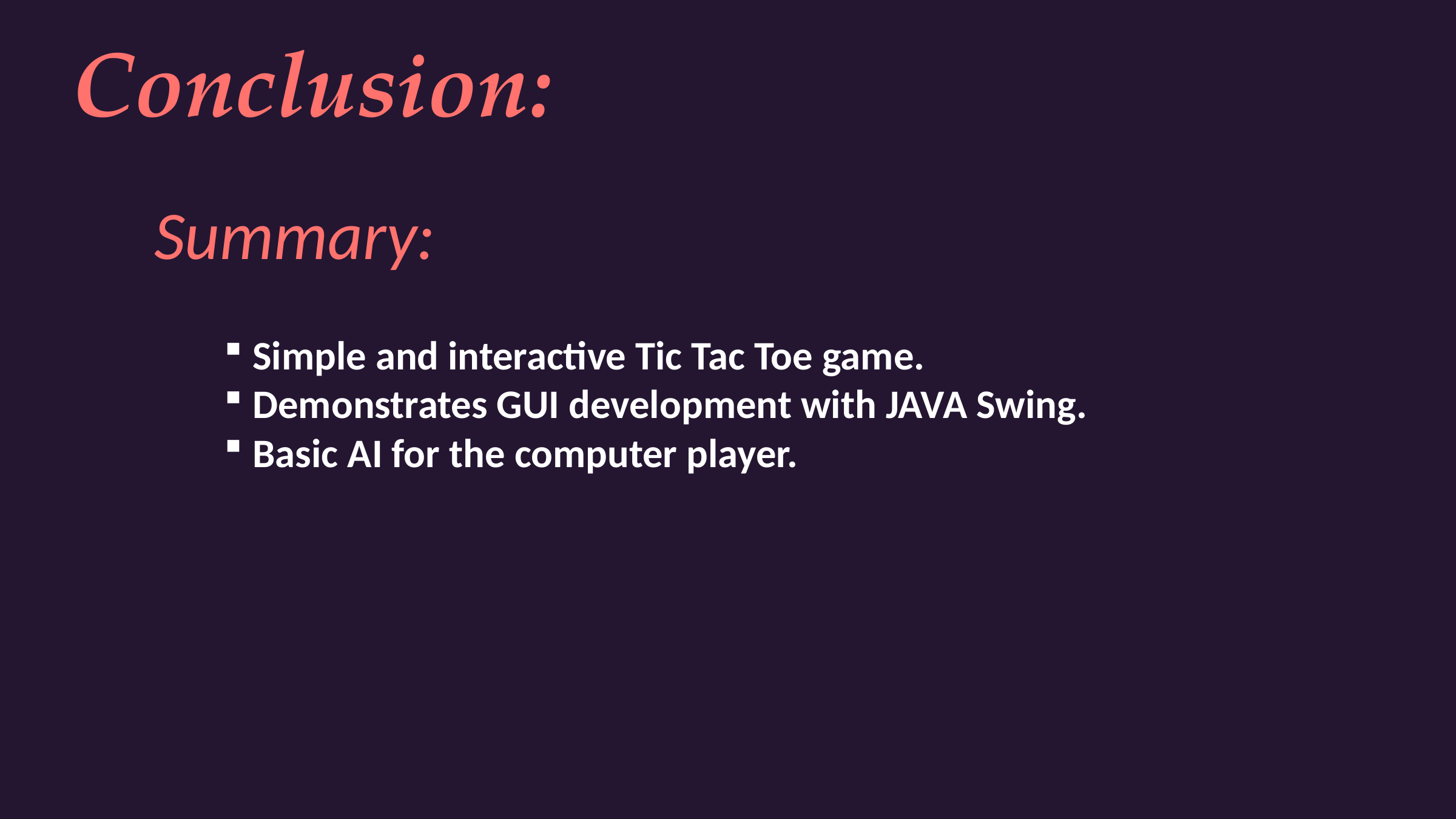

Demo:
Conclusion:
Live Demonstration:
Summary:
Simple and interactive Tic Tac Toe game.
Demonstrates GUI development with JAVA Swing.
Basic AI for the computer player.